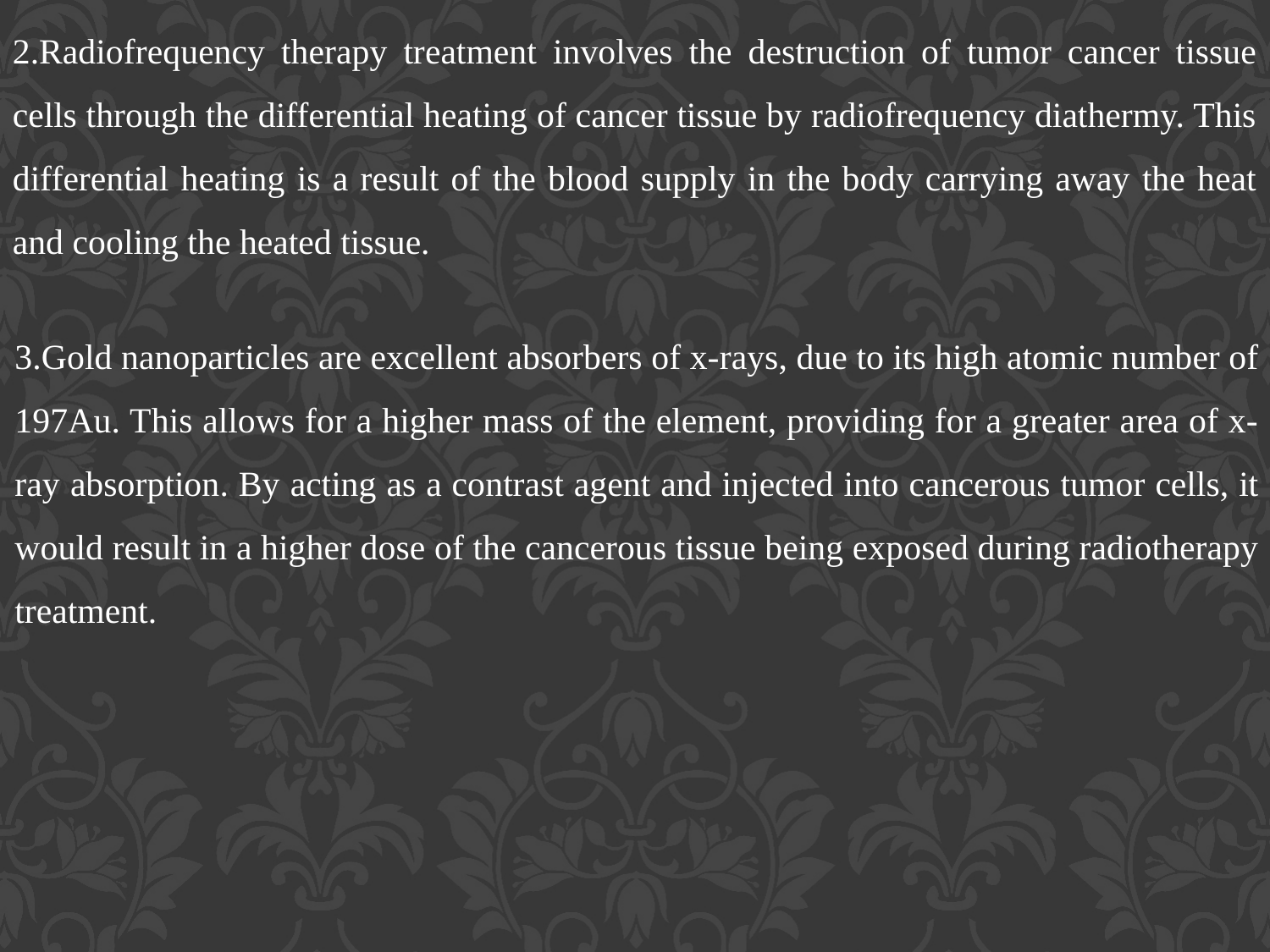

2.Radiofrequency therapy treatment involves the destruction of tumor cancer tissue cells through the differential heating of cancer tissue by radiofrequency diathermy. This differential heating is a result of the blood supply in the body carrying away the heat and cooling the heated tissue.
3.Gold nanoparticles are excellent absorbers of x-rays, due to its high atomic number of 197Au. This allows for a higher mass of the element, providing for a greater area of x-ray absorption. By acting as a contrast agent and injected into cancerous tumor cells, it would result in a higher dose of the cancerous tissue being exposed during radiotherapy treatment.